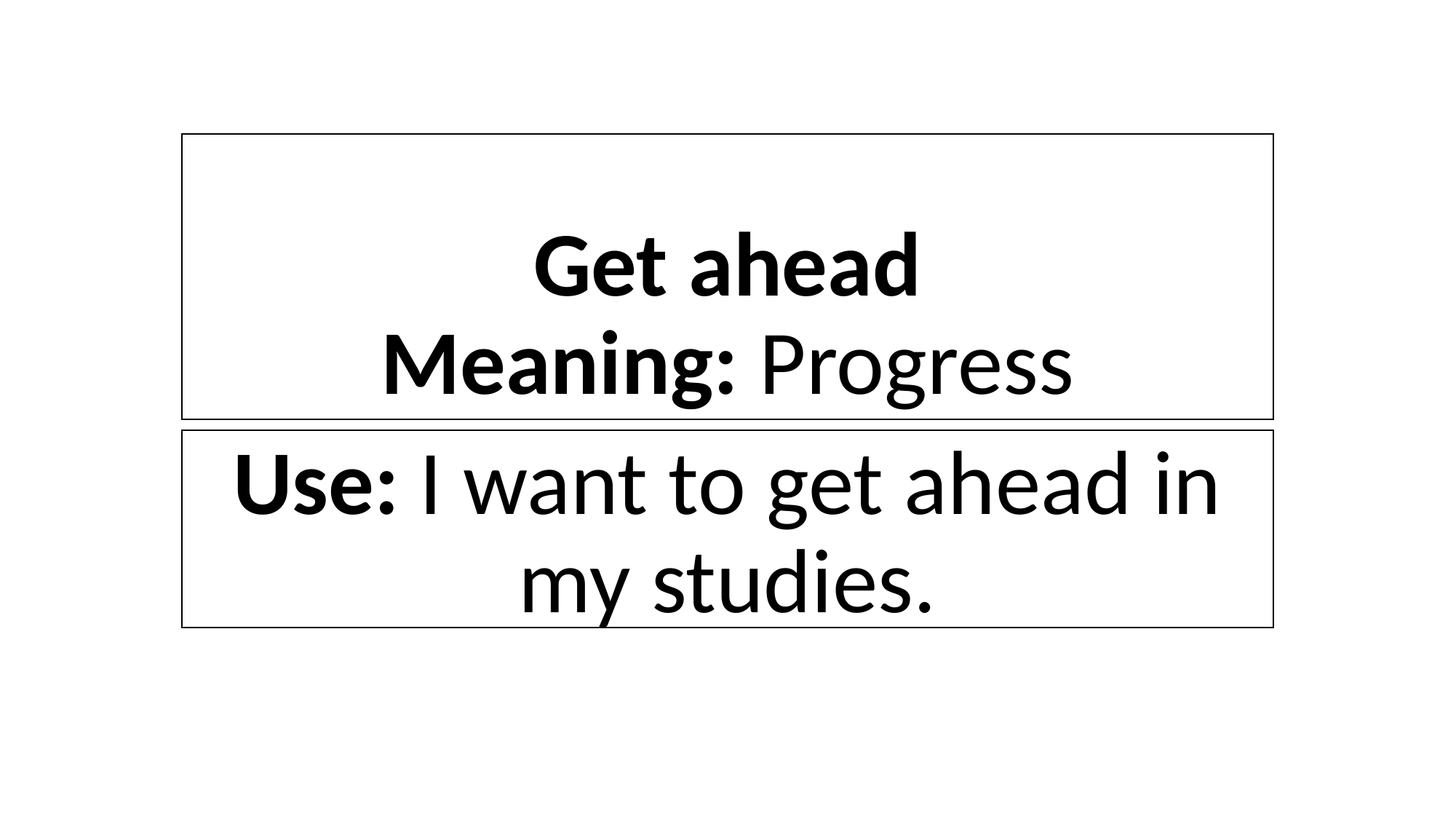

# Get ahead Meaning: Progress
Use: I want to get ahead in my studies.